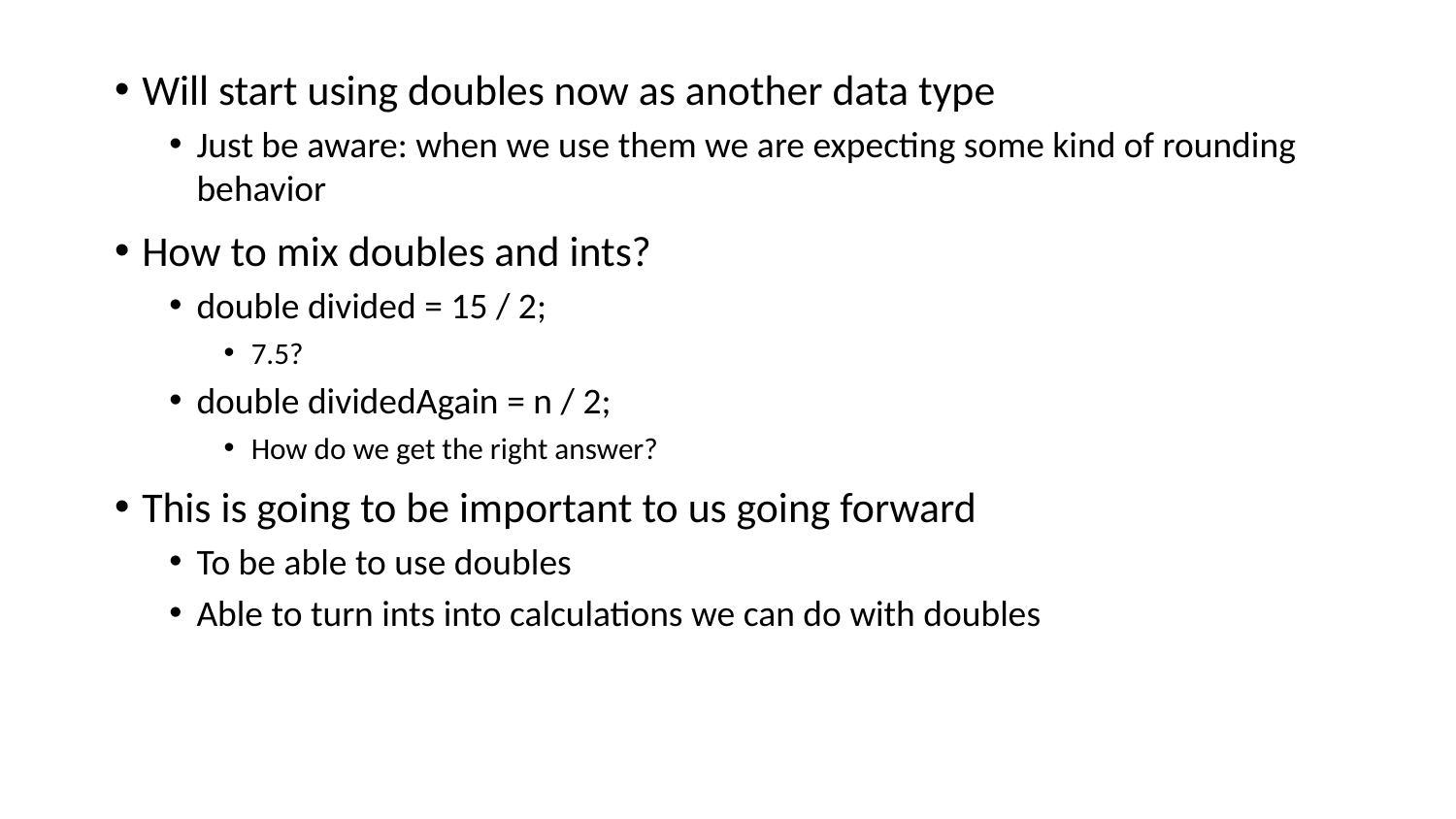

Will start using doubles now as another data type
Just be aware: when we use them we are expecting some kind of rounding behavior
How to mix doubles and ints?
double divided = 15 / 2;
7.5?
double dividedAgain = n / 2;
How do we get the right answer?
This is going to be important to us going forward
To be able to use doubles
Able to turn ints into calculations we can do with doubles